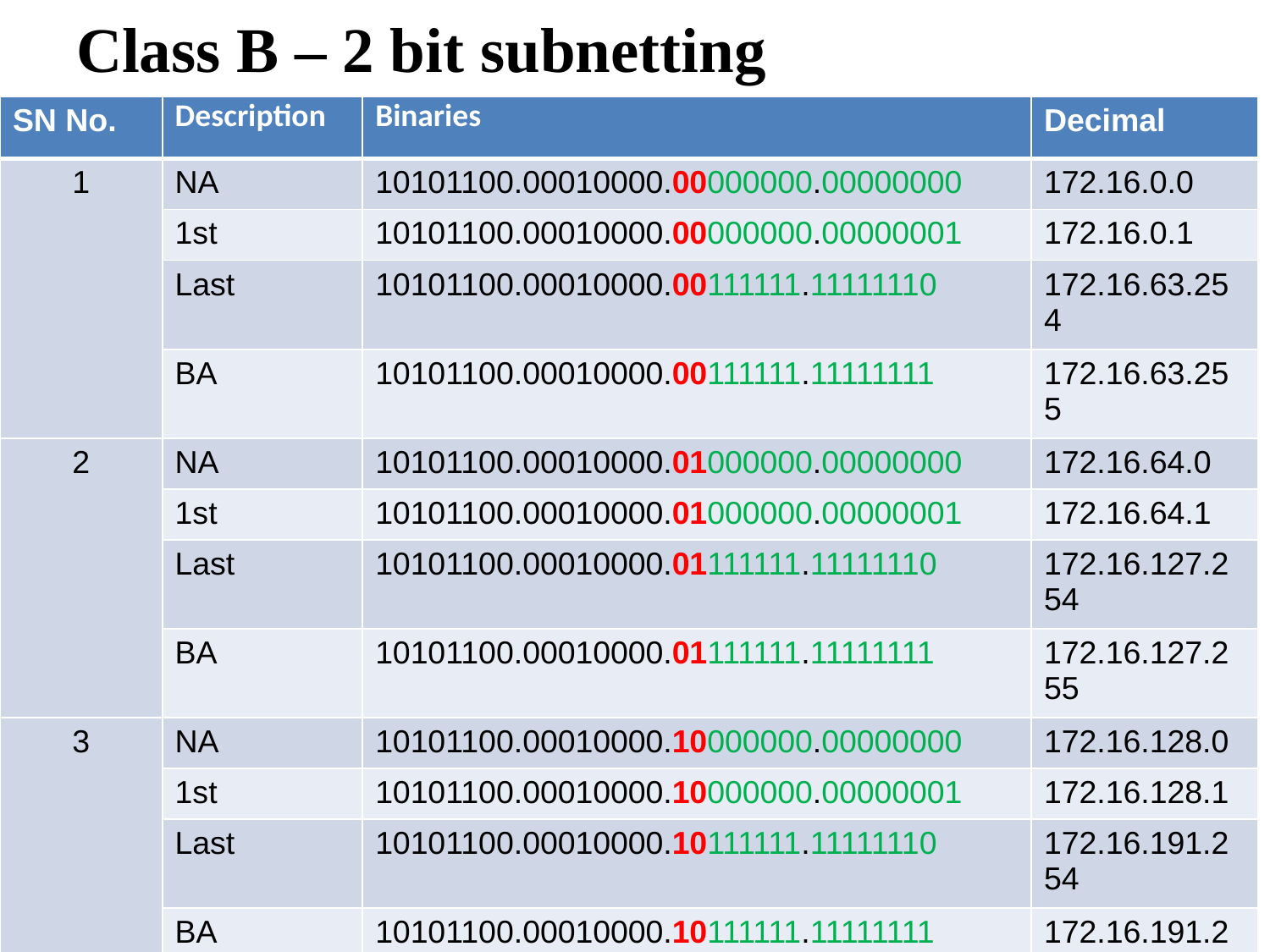

Class B – 2 bit subnetting
| SN No. | Description | Binaries | Decimal |
| --- | --- | --- | --- |
| 1 | NA | 10101100.00010000.00000000.00000000 | 172.16.0.0 |
|  | 1st | 10101100.00010000.00000000.00000001 | 172.16.0.1 |
|  | Last | 10101100.00010000.00111111.11111110 | 172.16.63.254 |
|  | BA | 10101100.00010000.00111111.11111111 | 172.16.63.255 |
| 2 | NA | 10101100.00010000.01000000.00000000 | 172.16.64.0 |
|  | 1st | 10101100.00010000.01000000.00000001 | 172.16.64.1 |
|  | Last | 10101100.00010000.01111111.11111110 | 172.16.127.254 |
|  | BA | 10101100.00010000.01111111.11111111 | 172.16.127.255 |
| 3 | NA | 10101100.00010000.10000000.00000000 | 172.16.128.0 |
|  | 1st | 10101100.00010000.10000000.00000001 | 172.16.128.1 |
|  | Last | 10101100.00010000.10111111.11111110 | 172.16.191.254 |
|  | BA | 10101100.00010000.10111111.11111111 | 172.16.191.255 |
| 4 | NA | 10101100.00010000.11000000.00000000 | 172.16.192.0 |
|  | 1st | 10101100.00010000.11000000.00000001 | 172.16.192.1 |
|  | Last | 10101100.00010000.11111111.11111110 | 172.16.192.254 |
|  | BA | 10101100.00010000.11111111.11111111 | 172.16.192.255 |
18